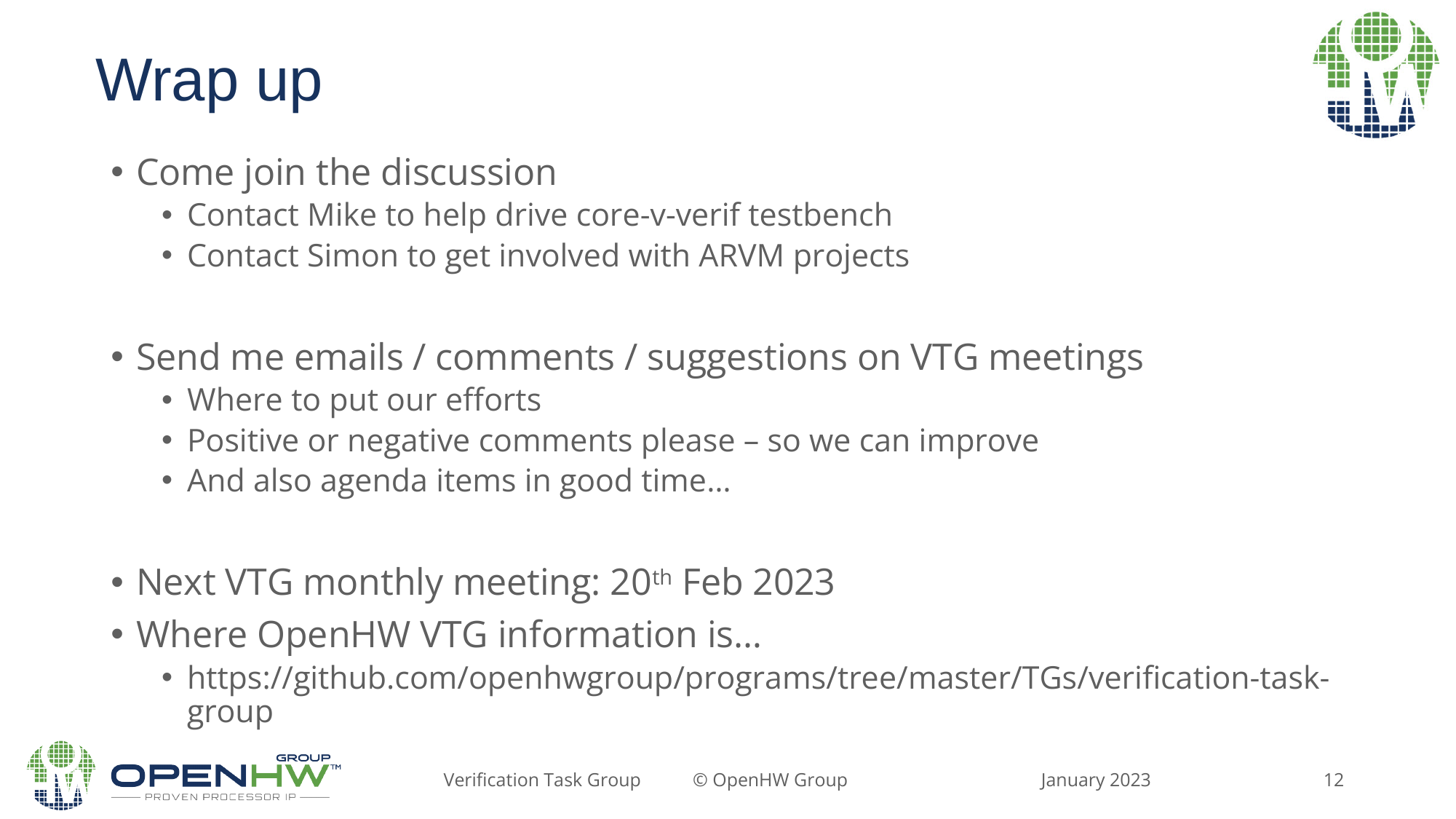

Wrap up
Come join the discussion
Contact Mike to help drive core-v-verif testbench
Contact Simon to get involved with ARVM projects

Send me emails / comments / suggestions on VTG meetings
Where to put our efforts
Positive or negative comments please – so we can improve
And also agenda items in good time…

Next VTG monthly meeting: 20th Feb 2023
Where OpenHW VTG information is…
https://github.com/openhwgroup/programs/tree/master/TGs/verification-task-group

January 2023
Verification Task Group           © OpenHW Group
12